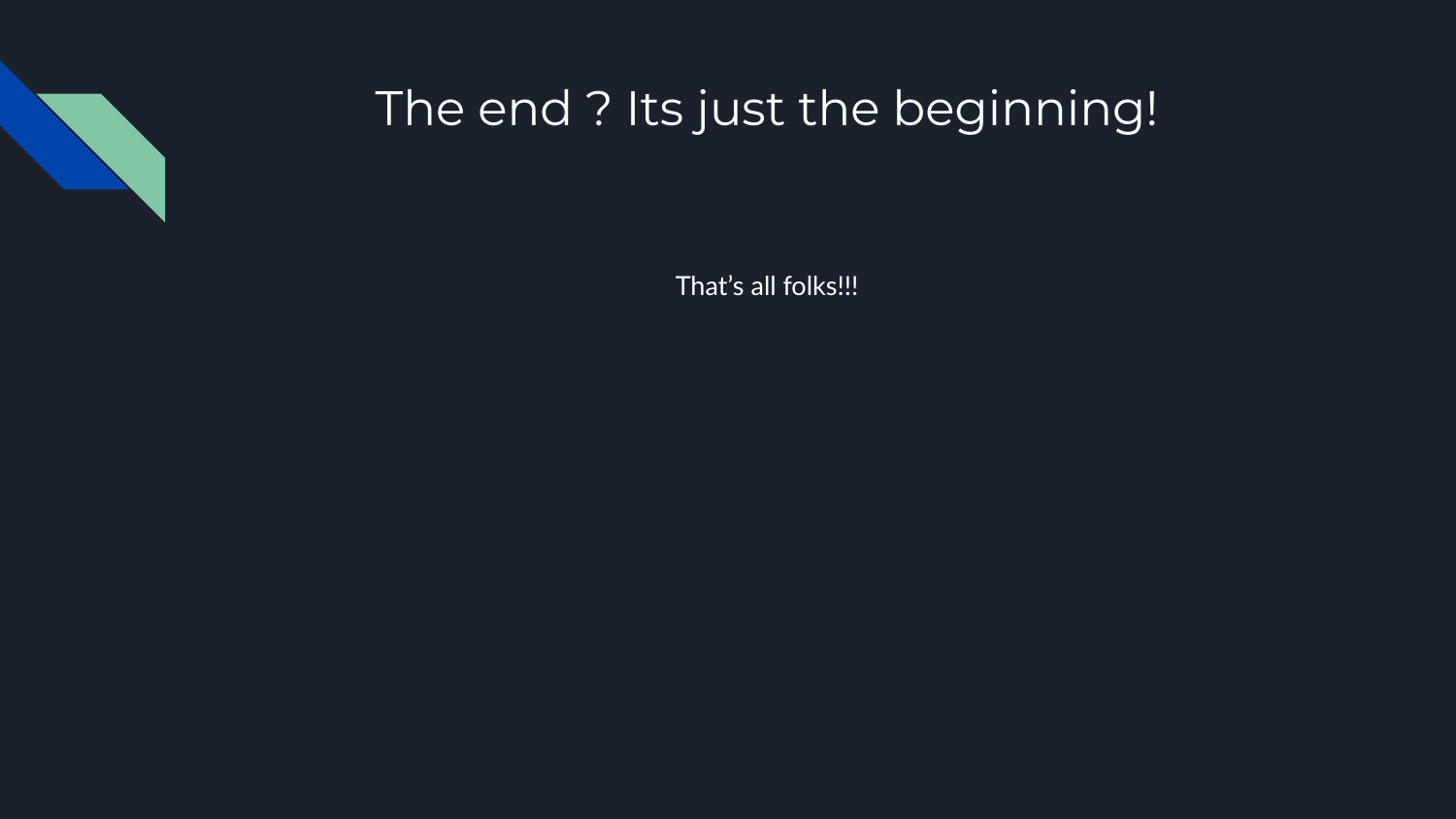

# The end ? Its just the beginning!
That’s all folks!!!